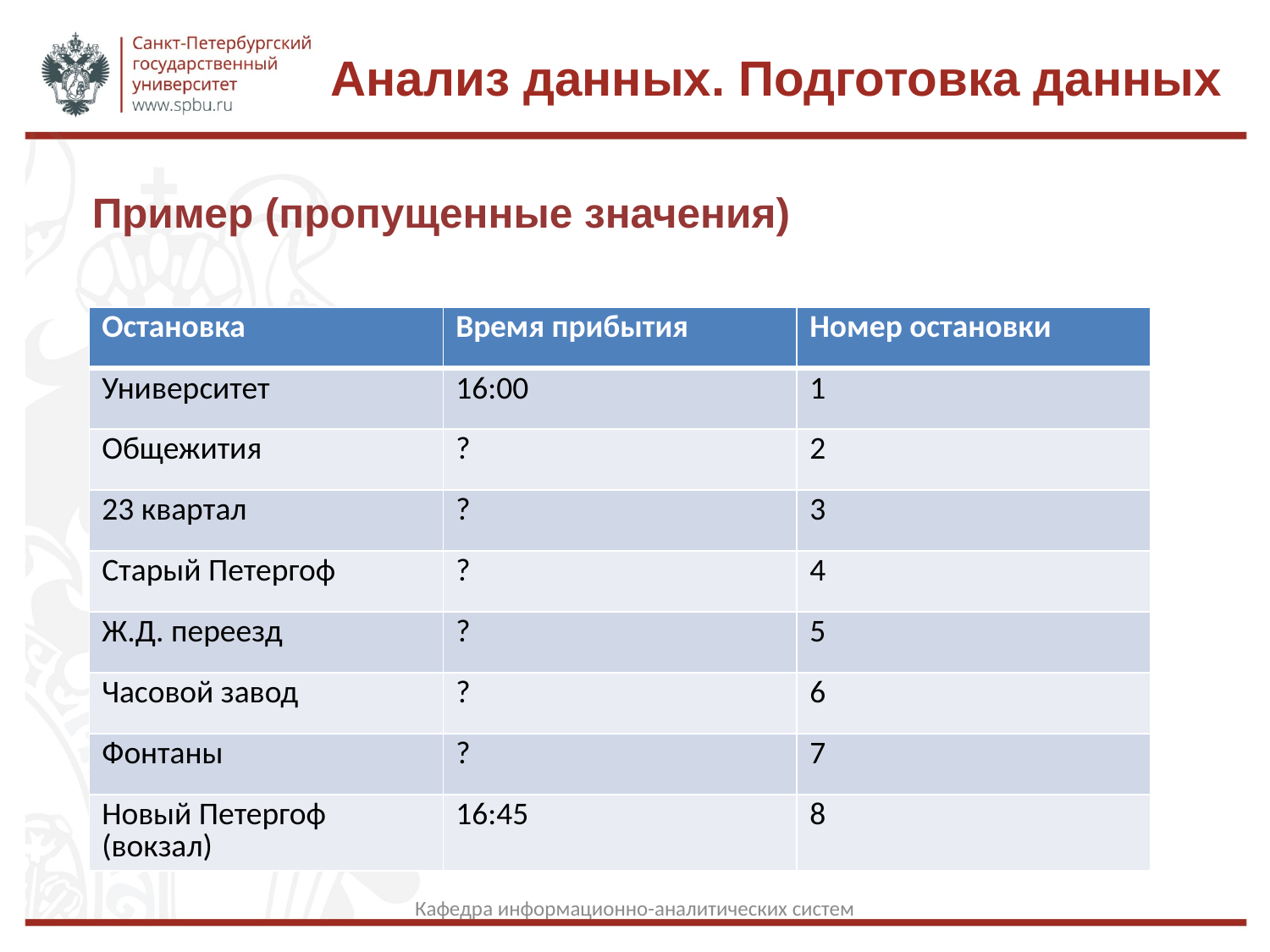

Анализ данных. Подготовка данных

Пример (пропущенные значения)

| Остановка | Время прибытия | Номер остановки |
| --- | --- | --- |
| Университет | 16:00 | 1 |
| Общежития | ? | 2 |
| 23 квартал | ? | 3 |
| Старый Петергоф | ? | 4 |
| Ж.Д. переезд | ? | 5 |
| Часовой завод | ? | 6 |
| Фонтаны | ? | 7 |
| Новый Петергоф (вокзал) | 16:45 | 8 |

Кафедра информационно-аналитических систем